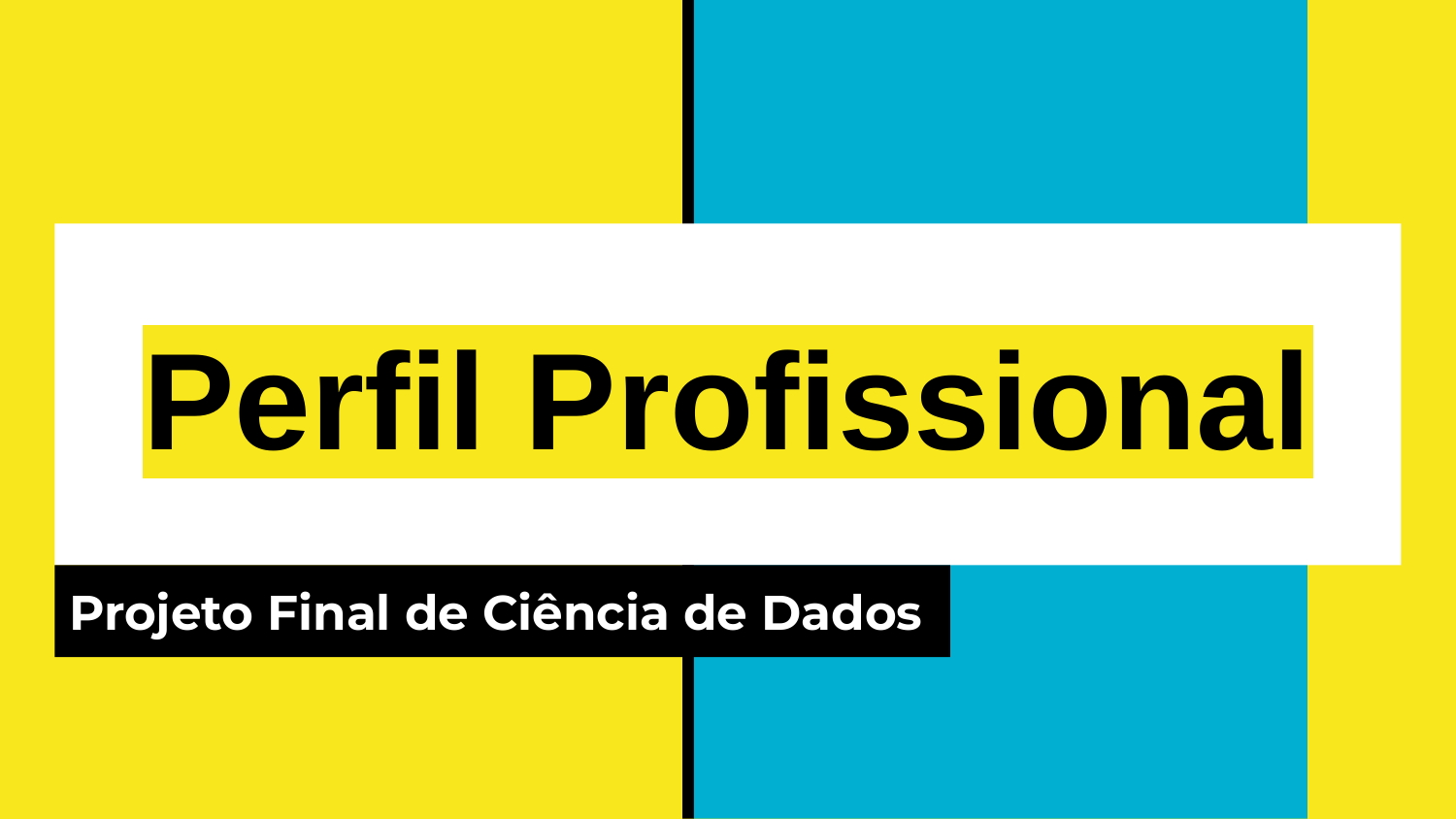

# Perfil Profissional
Projeto Final de Ciência de Dados